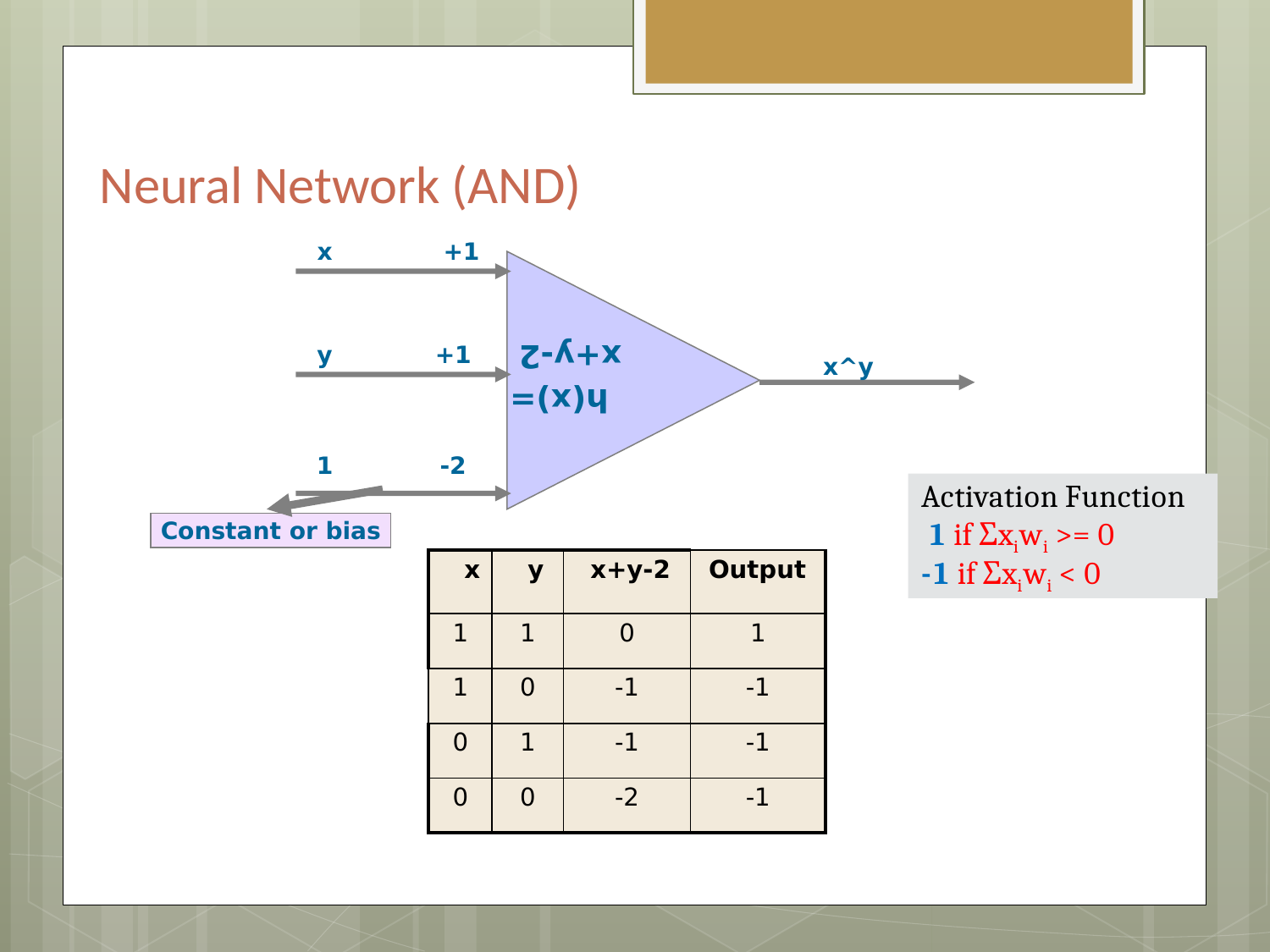

Neural Network (AND)
x
+1
  h(x)=
x+y-2

y
+1
x^y

1
-2

Constant or bias
Activation Function
 1 if Σxiwi >= 0
-1 if Σxiwi < 0
| x | y | x+y-2 | Output |
| --- | --- | --- | --- |
| 1 | 1 | 0 | 1 |
| 1 | 0 | -1 | -1 |
| 0 | 1 | -1 | -1 |
| 0 | 0 | -2 | -1 |